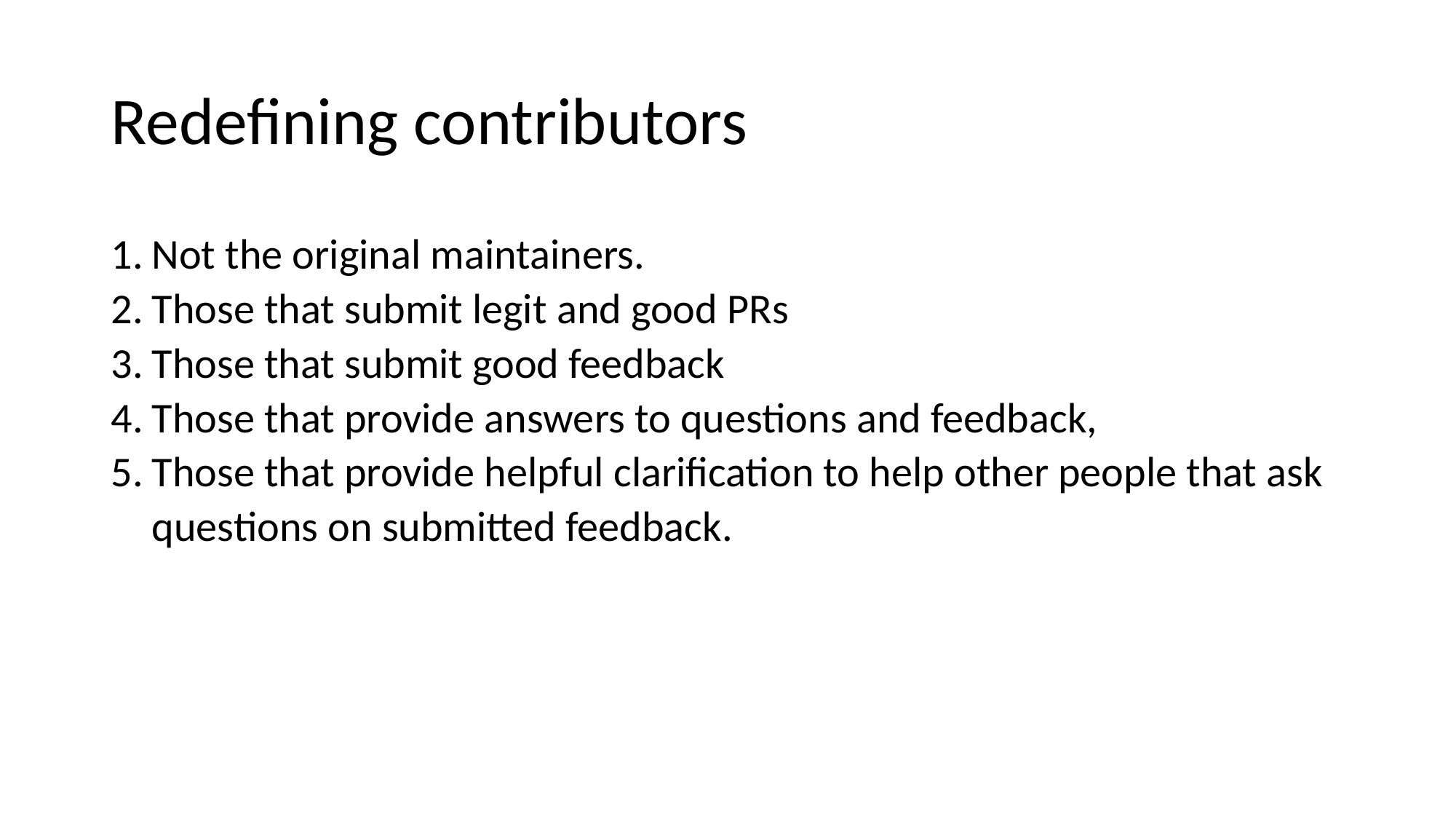

# Redefining contributors
Not the original maintainers.
Those that submit legit and good PRs
Those that submit good feedback
Those that provide answers to questions and feedback,
Those that provide helpful clarification to help other people that ask questions on submitted feedback.